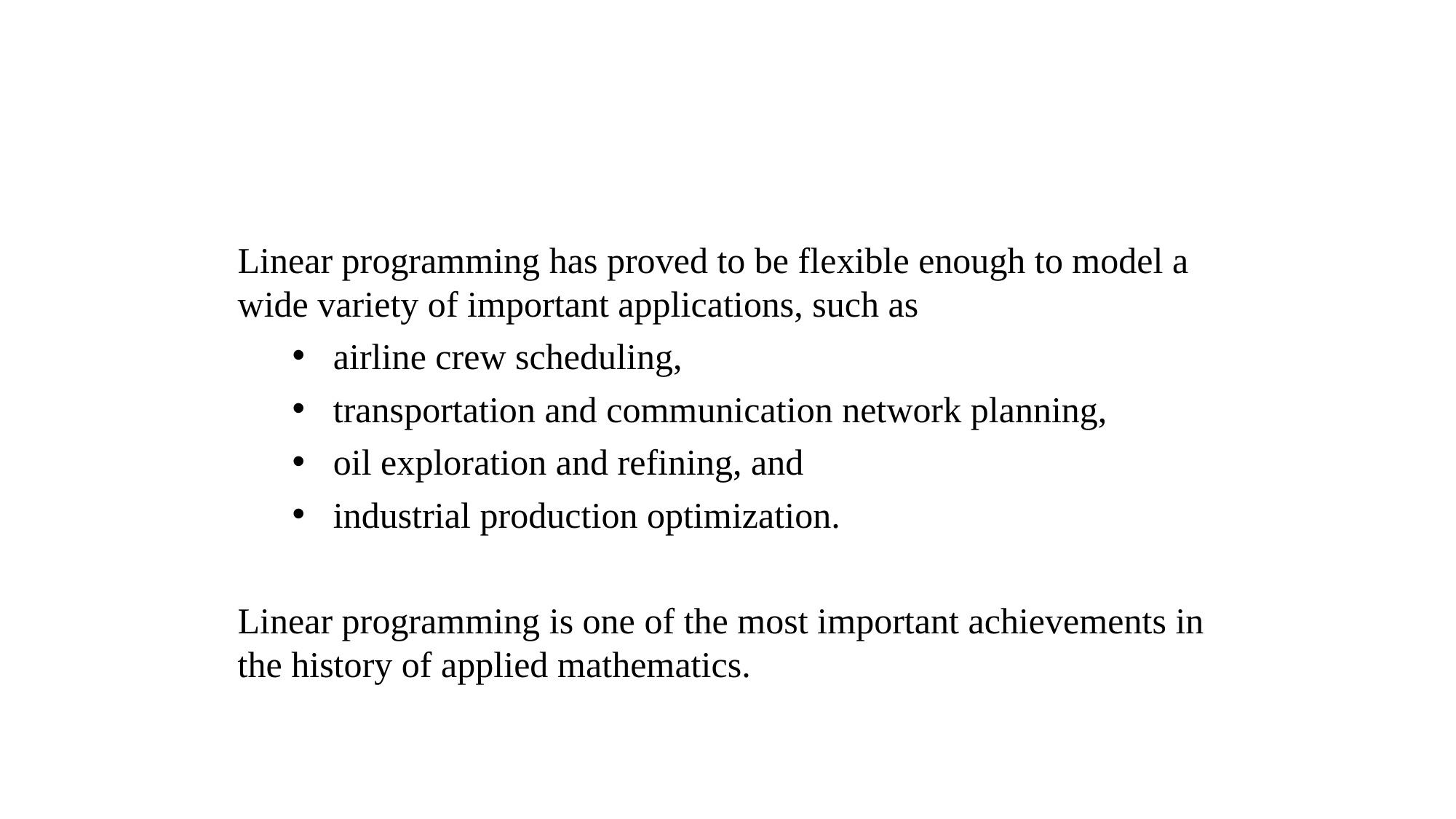

Linear programming has proved to be flexible enough to model a wide variety of important applications, such as
airline crew scheduling,
transportation and communication network planning,
oil exploration and refining, and
industrial production optimization.

Linear programming is one of the most important achievements in the history of applied mathematics.